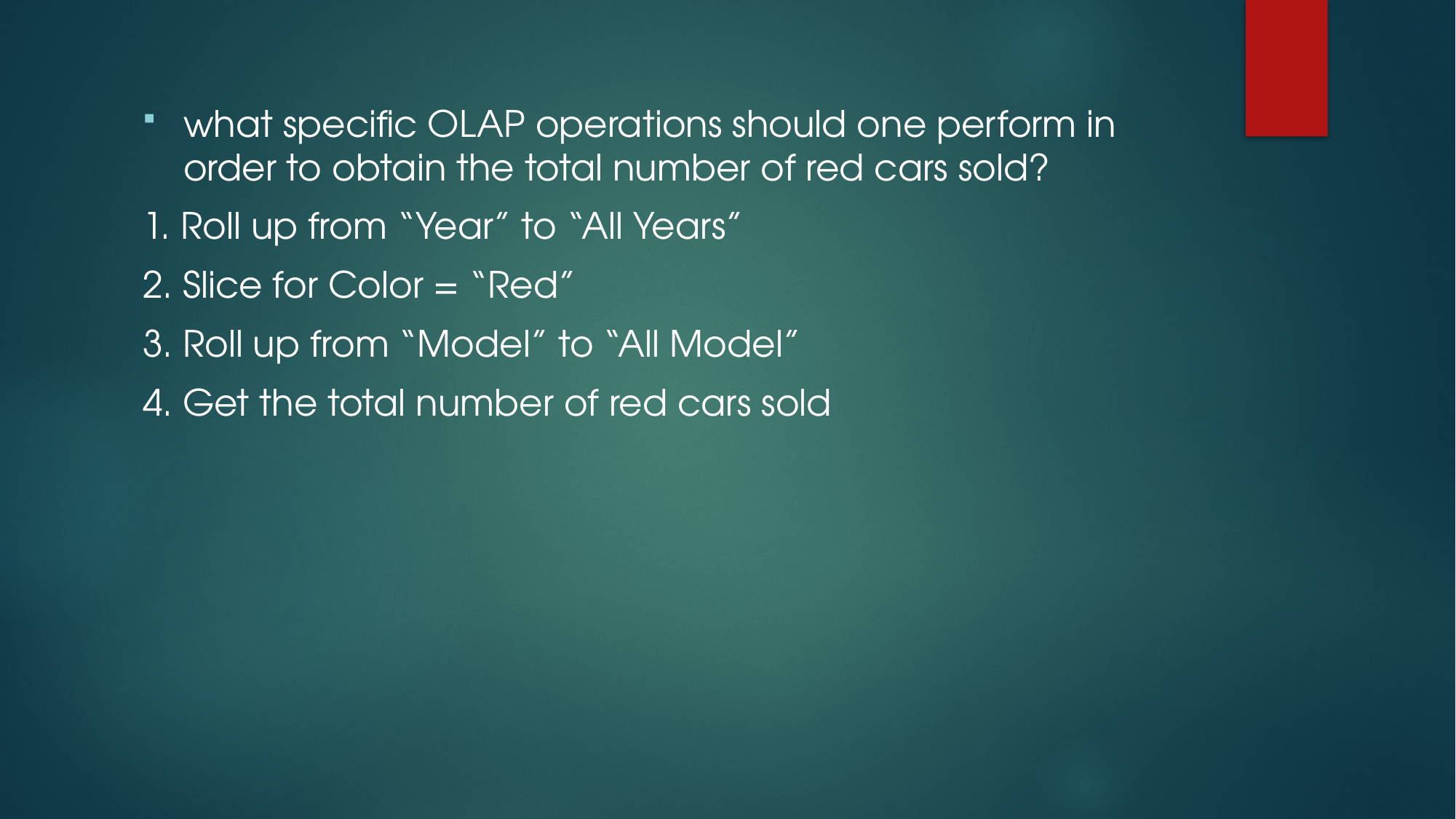

what specific OLAP operations should one perform in order to obtain the total number of red cars sold?
1. Roll up from “Year” to “All Years”
2. Slice for Color = “Red”
3. Roll up from “Model” to “All Model”
4. Get the total number of red cars sold